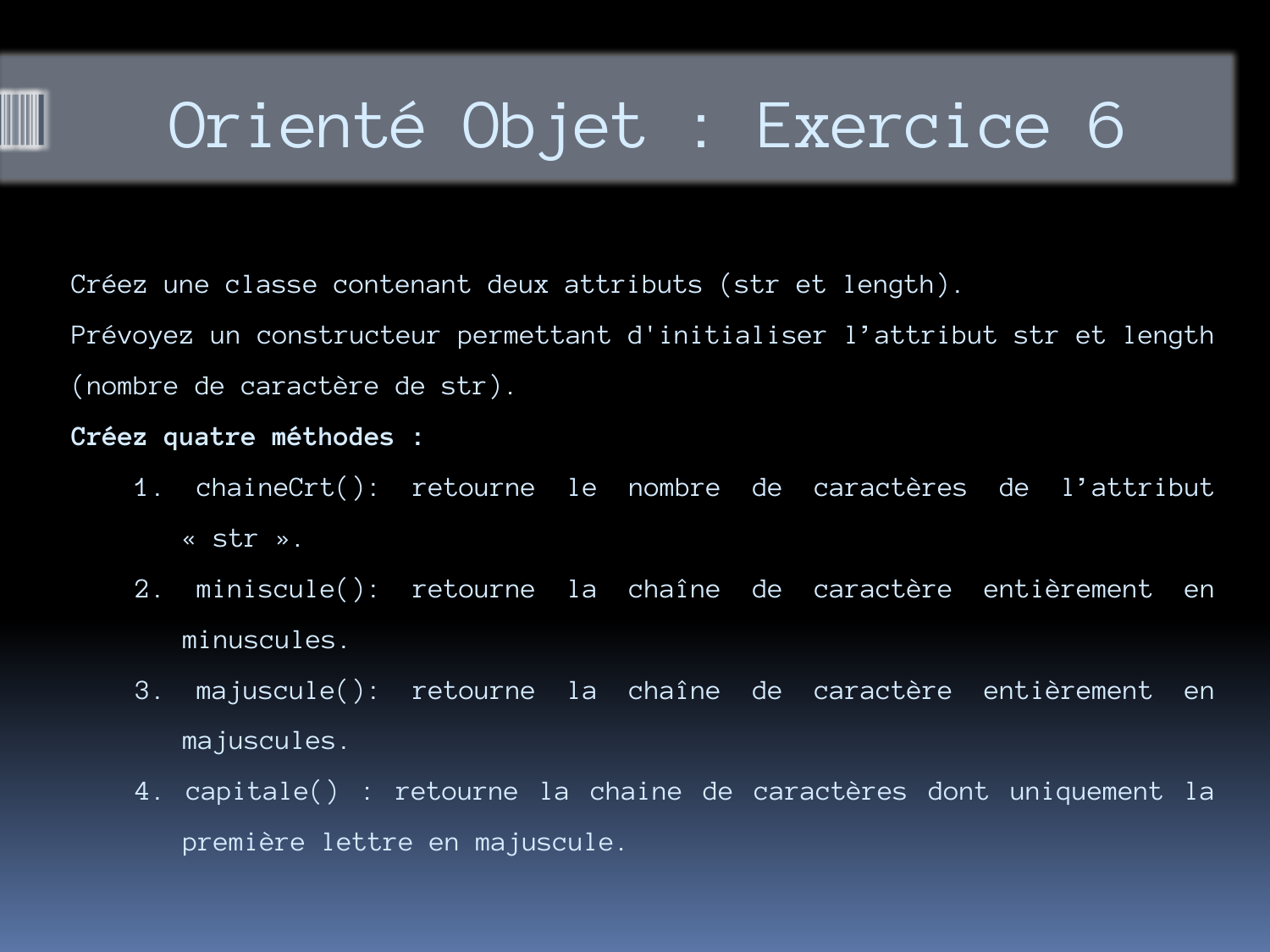

# Orienté Objet : Exercice 6
Créez une classe contenant deux attributs (str et length).
Prévoyez un constructeur permettant d'initialiser l’attribut str et length (nombre de caractère de str).
Créez quatre méthodes :
1. chaineCrt(): retourne le nombre de caractères de l’attribut « str ».
2. miniscule(): retourne la chaîne de caractère entièrement en minuscules.
3. majuscule(): retourne la chaîne de caractère entièrement en majuscules.
4. capitale() : retourne la chaine de caractères dont uniquement la première lettre en majuscule.